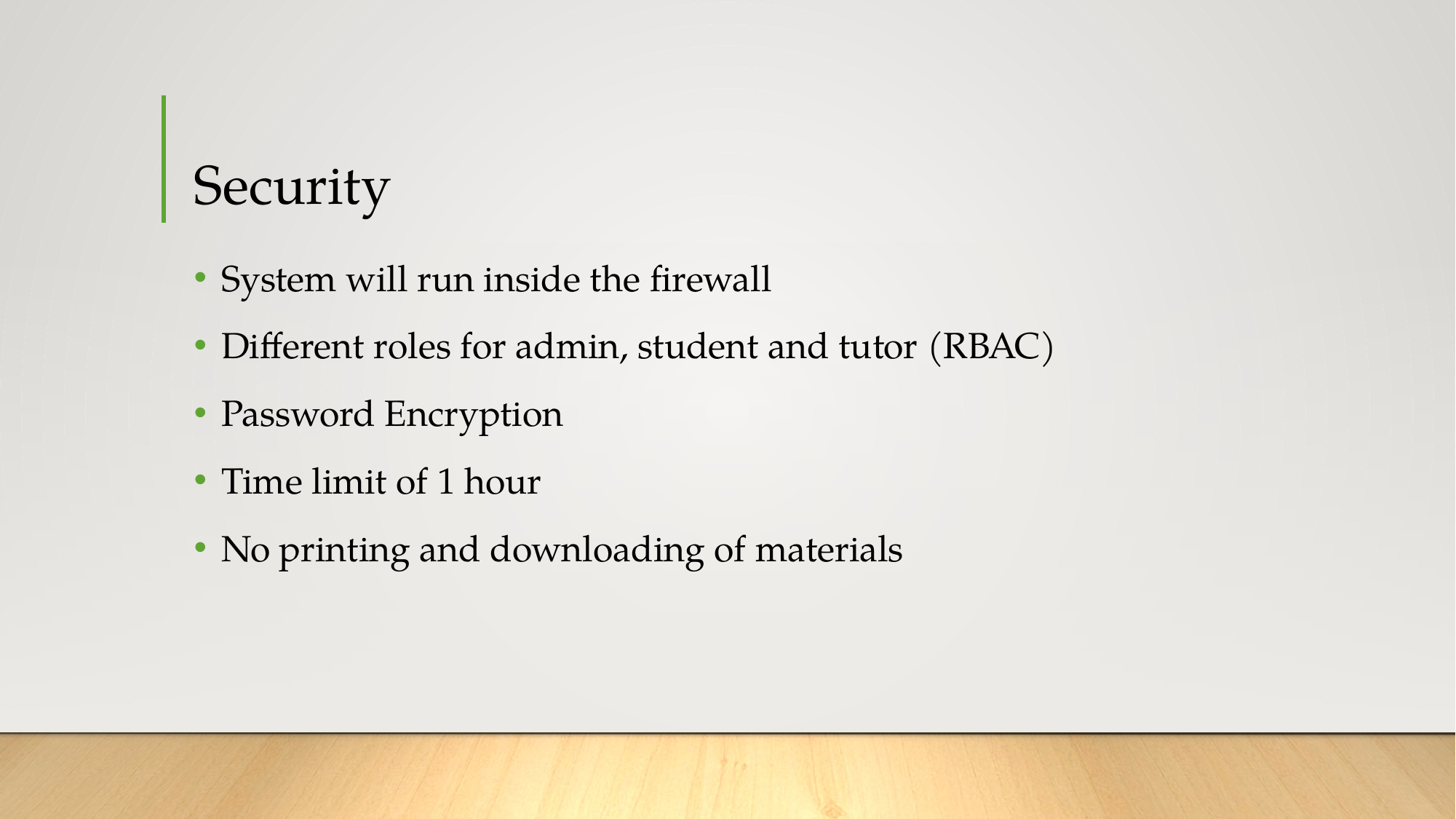

# Security
System will run inside the firewall
Different roles for admin, student and tutor (RBAC)
Password Encryption
Time limit of 1 hour
No printing and downloading of materials